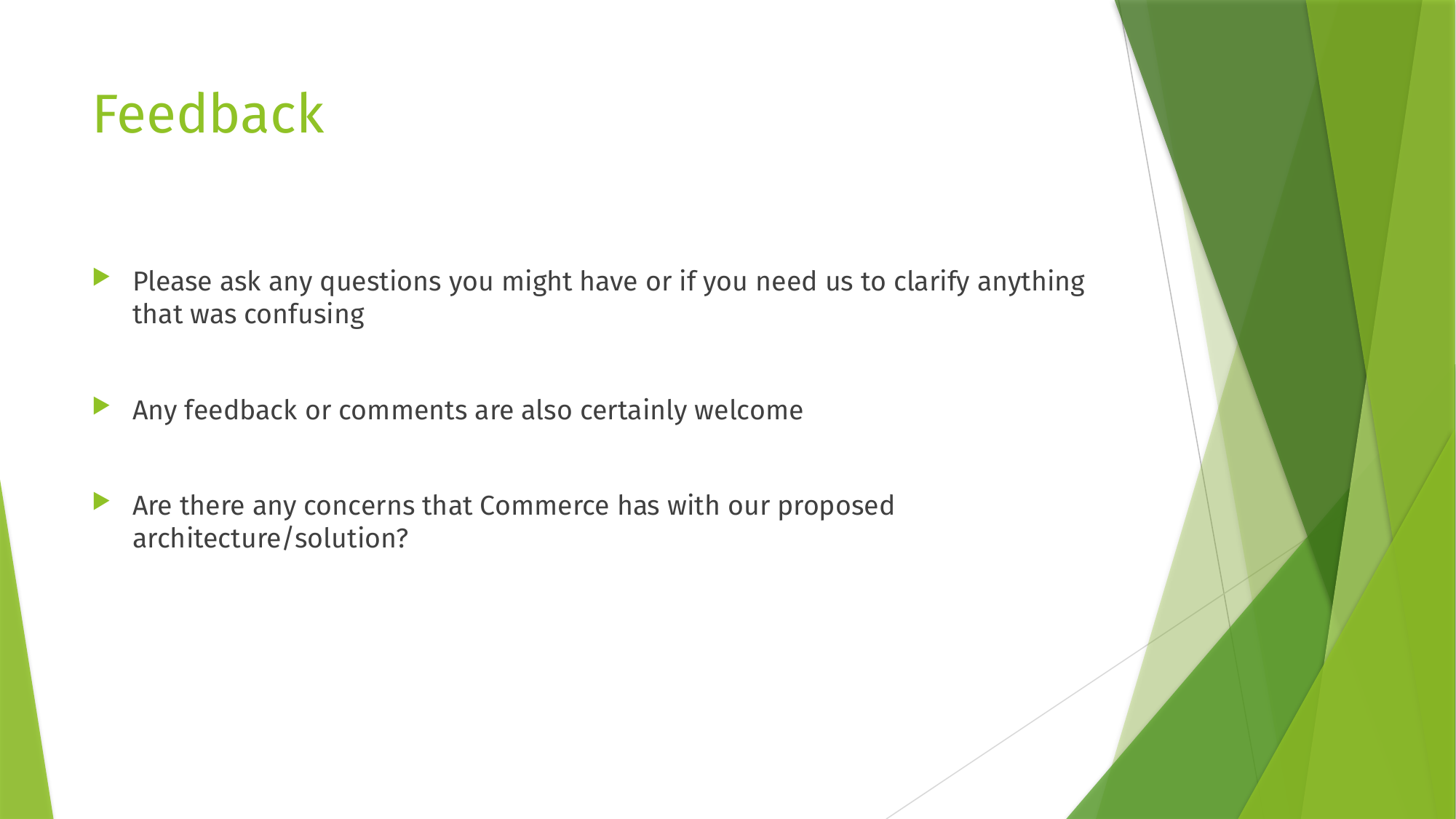

# Feedback
Please ask any questions you might have or if you need us to clarify anything that was confusing

Any feedback or comments are also certainly welcome

Are there any concerns that Commerce has with our proposed architecture/solution?